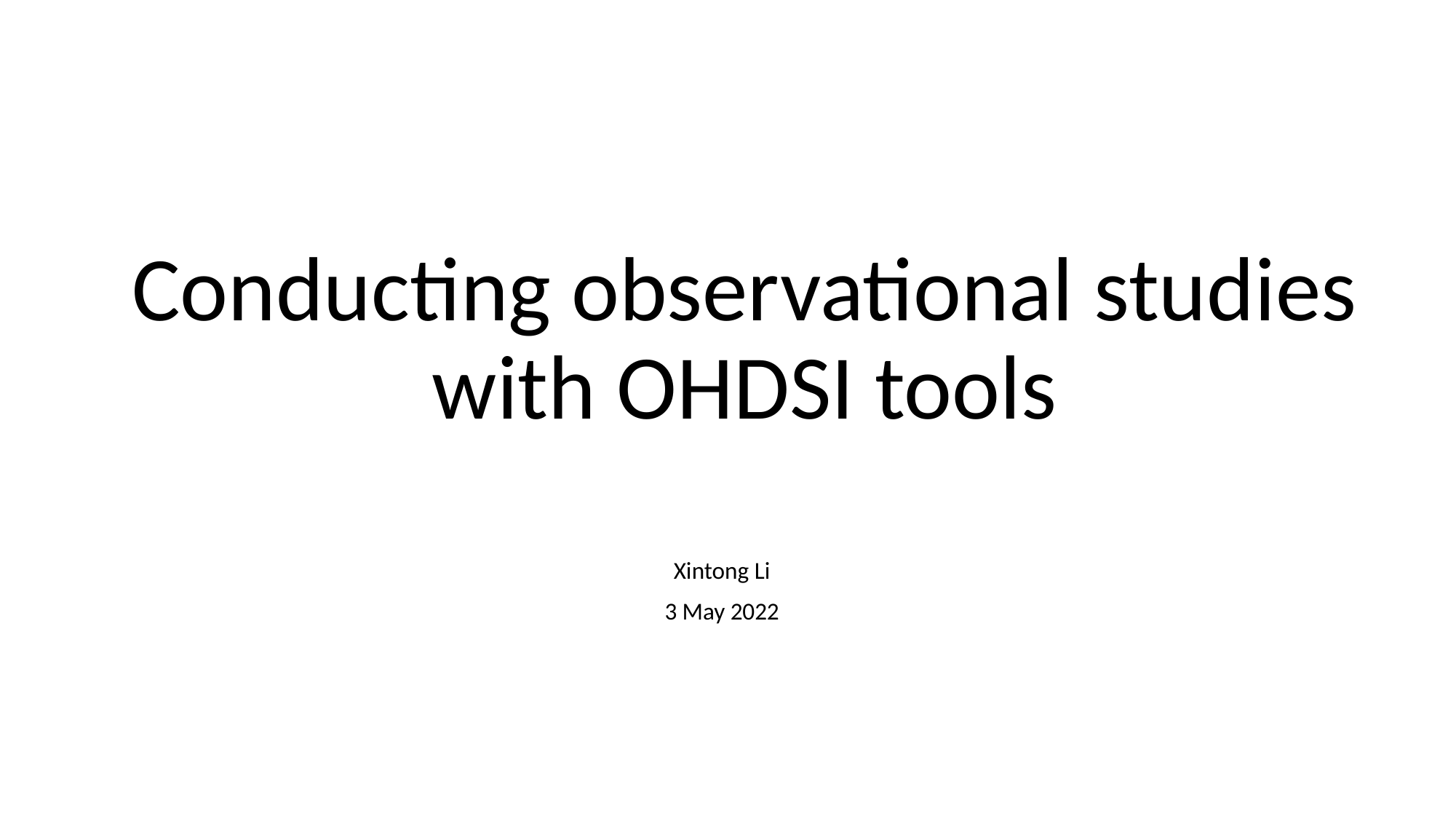

# Conducting observational studies with OHDSI tools
Xintong Li
3 May 2022